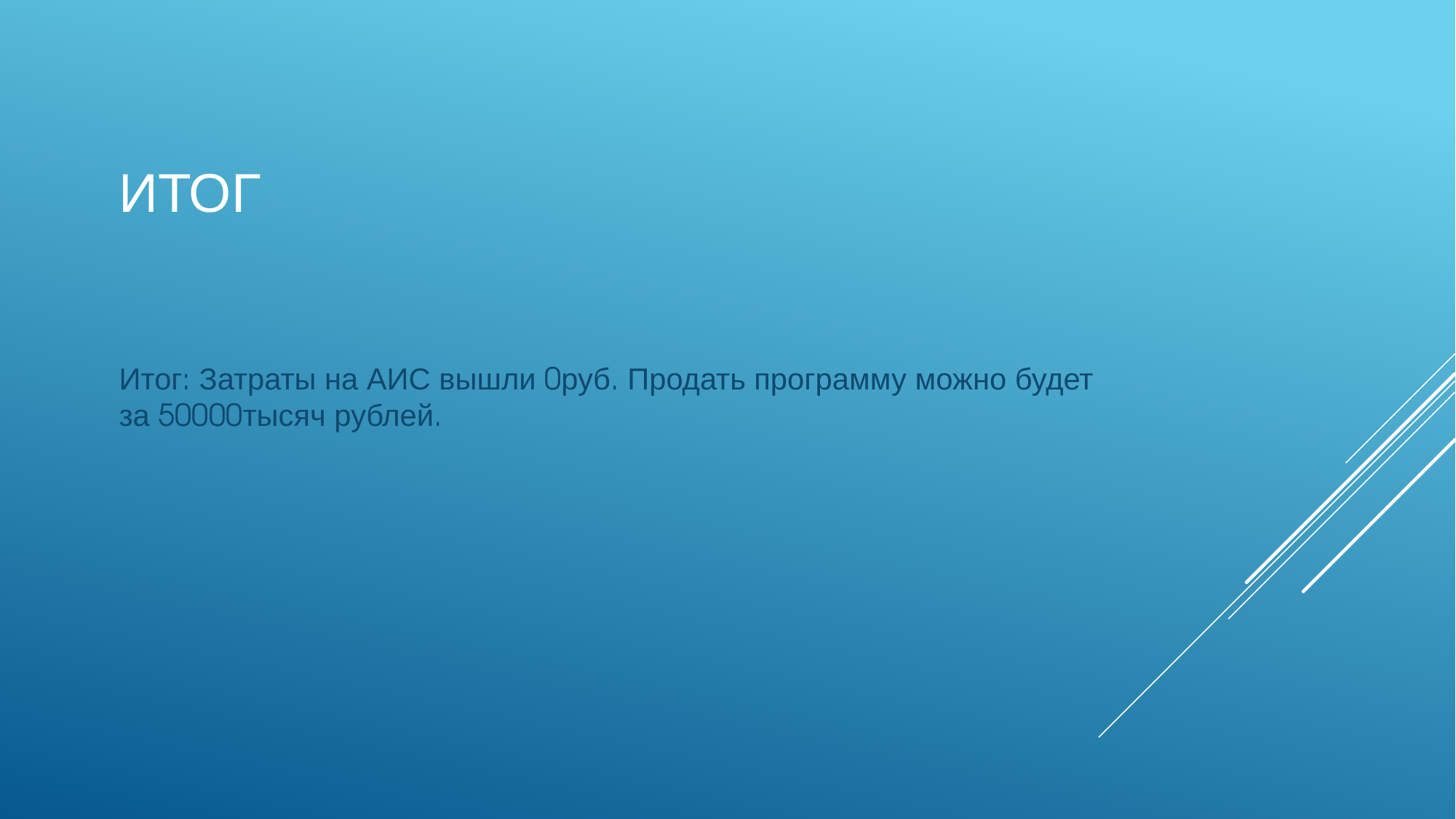

# Итог
Итог: Затраты на АИС вышли 0руб. Продать программу можно будет за 50000тысяч рублей.